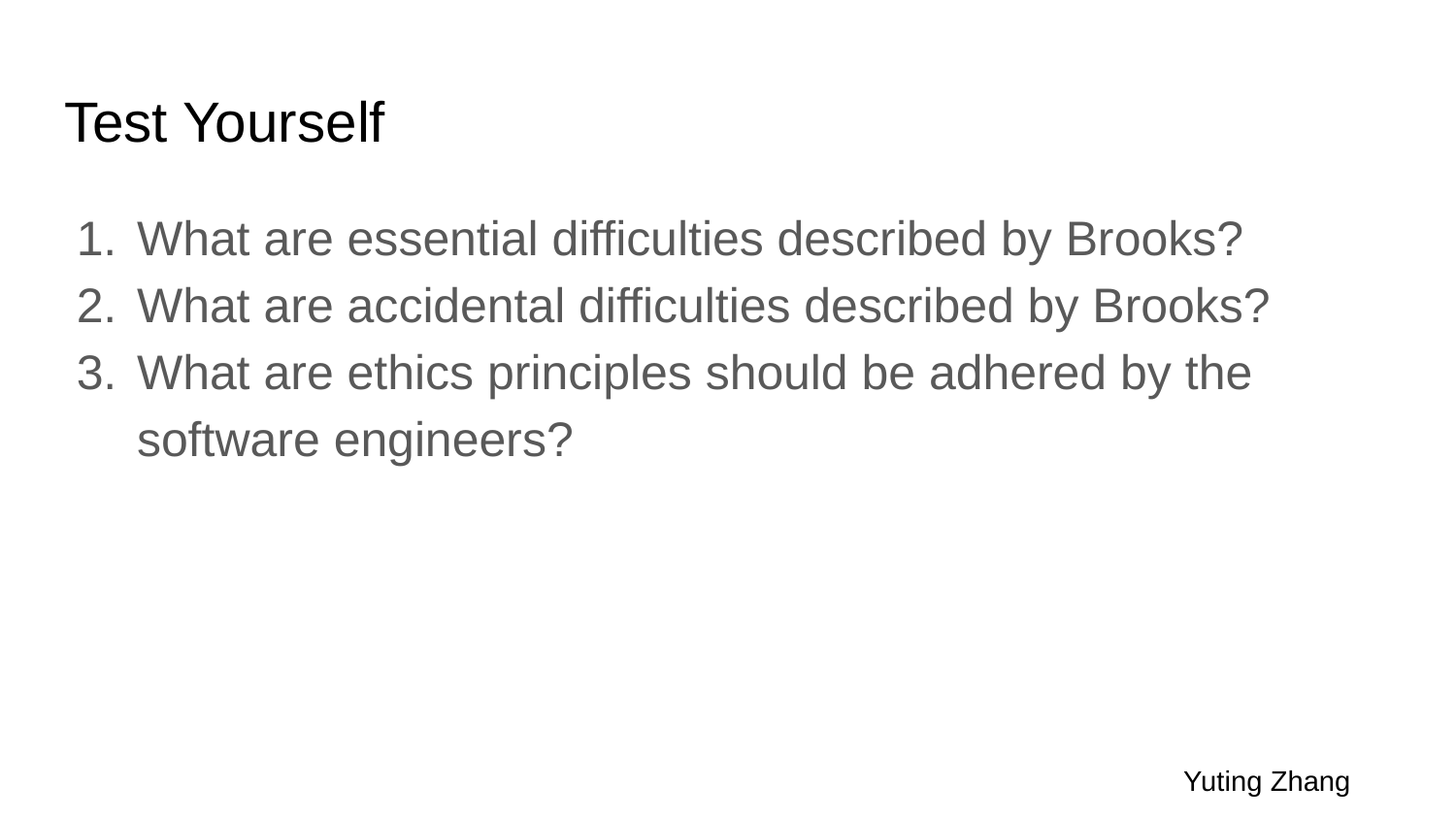

# Test Yourself
What are essential difficulties described by Brooks?
What are accidental difficulties described by Brooks?
What are ethics principles should be adhered by the software engineers?